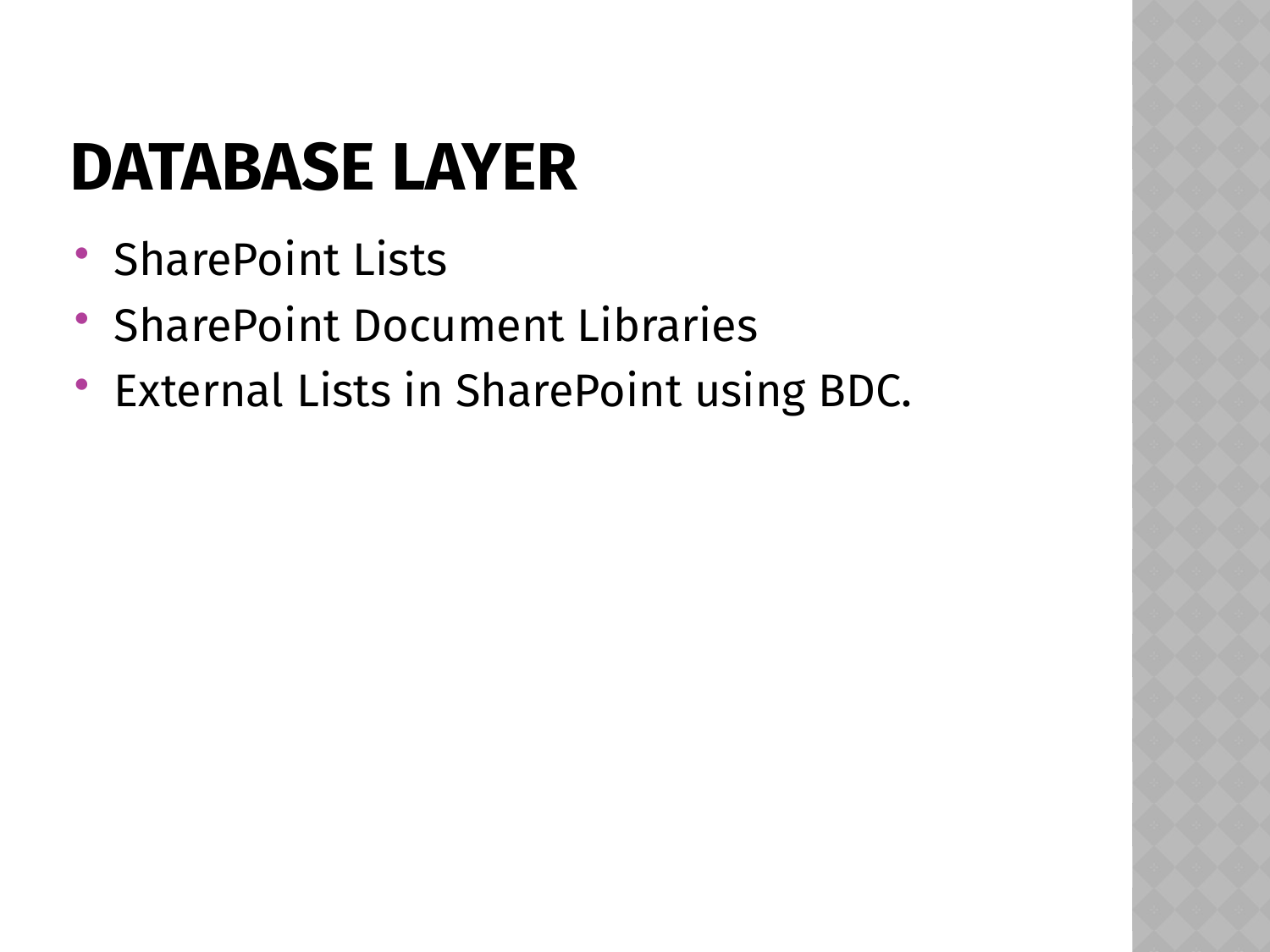

# database layer
SharePoint Lists
SharePoint Document Libraries
External Lists in SharePoint using BDC.